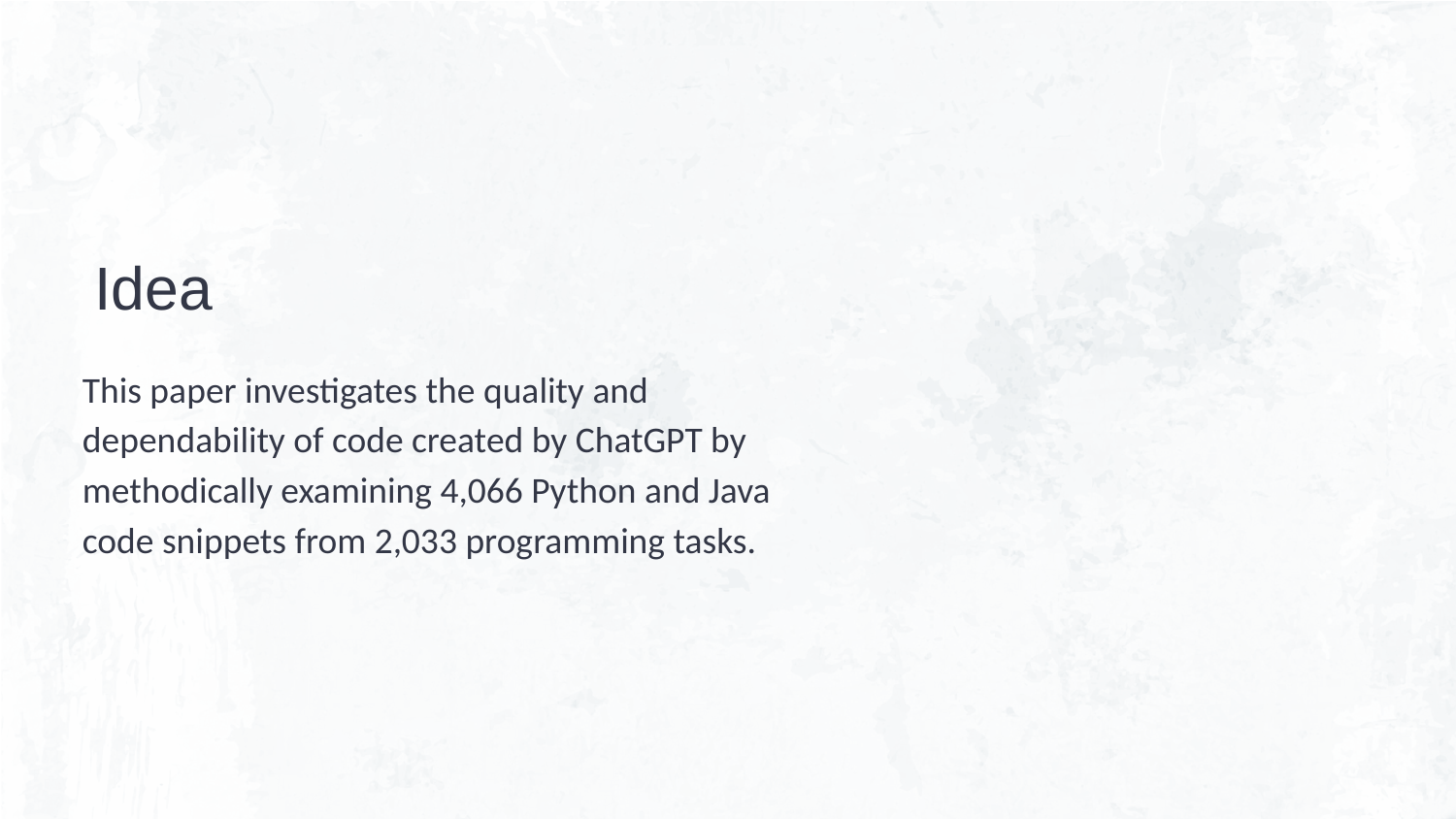

# Idea
This paper investigates the quality and dependability of code created by ChatGPT by methodically examining 4,066 Python and Java code snippets from 2,033 programming tasks.